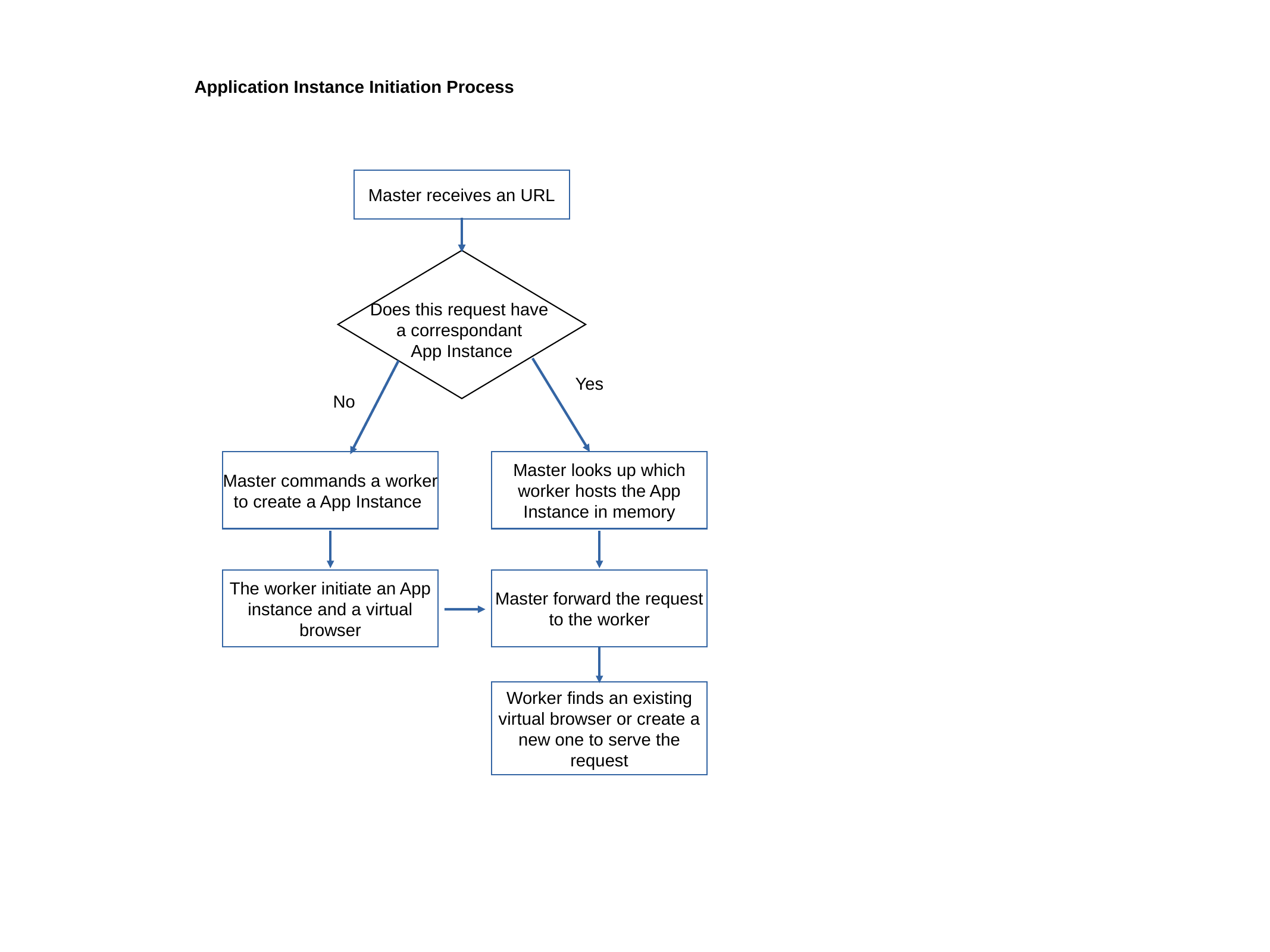

Application Instance Initiation Process
Master receives an URL

Does this request have
a correspondant
App Instance

Yes
No
Master commands a worker to create a App Instance
Master looks up which worker hosts the App Instance in memory

The worker initiate an App instance and a virtual browser
Master forward the request to the worker

Worker finds an existing virtual browser or create a new one to serve the request